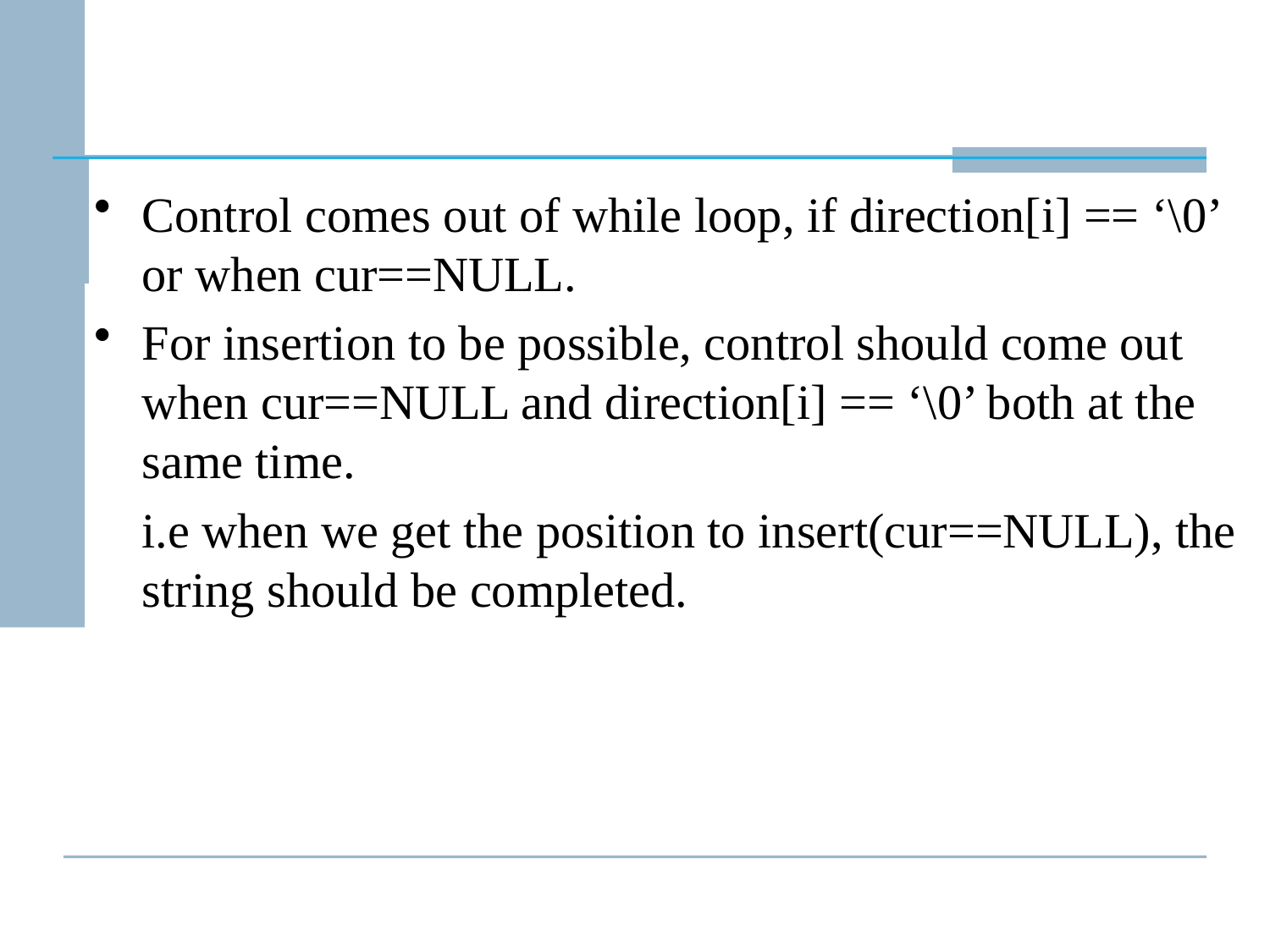

Control comes out of while loop, if direction[i] == ‘\0’ or when cur==NULL.
For insertion to be possible, control should come out when cur==NULL and direction[i] == ‘\0’ both at the same time.
  	i.e when we get the position to insert(cur==NULL), the string should be completed.